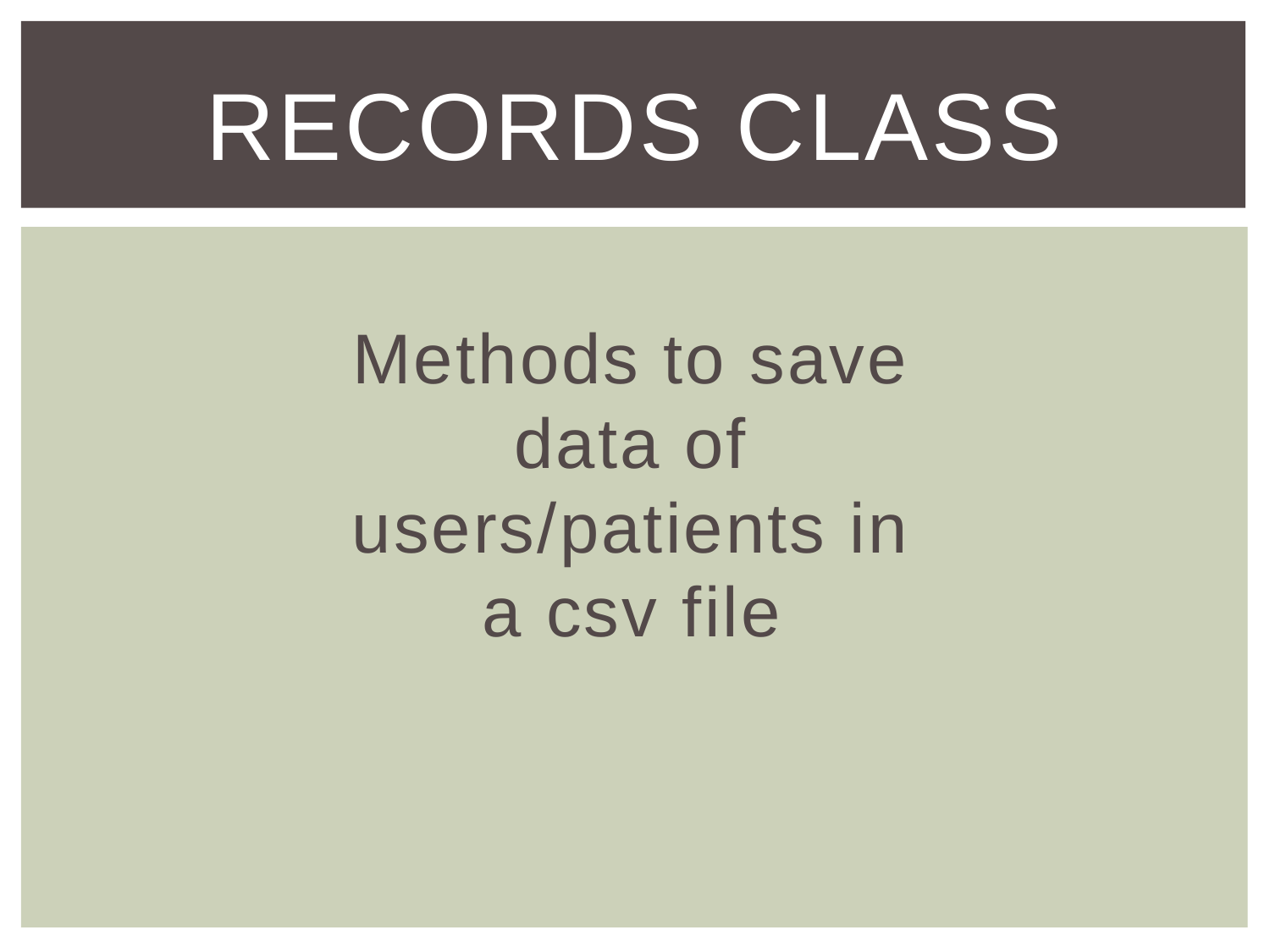

# Records Class
Methods to save data of users/patients in a csv file